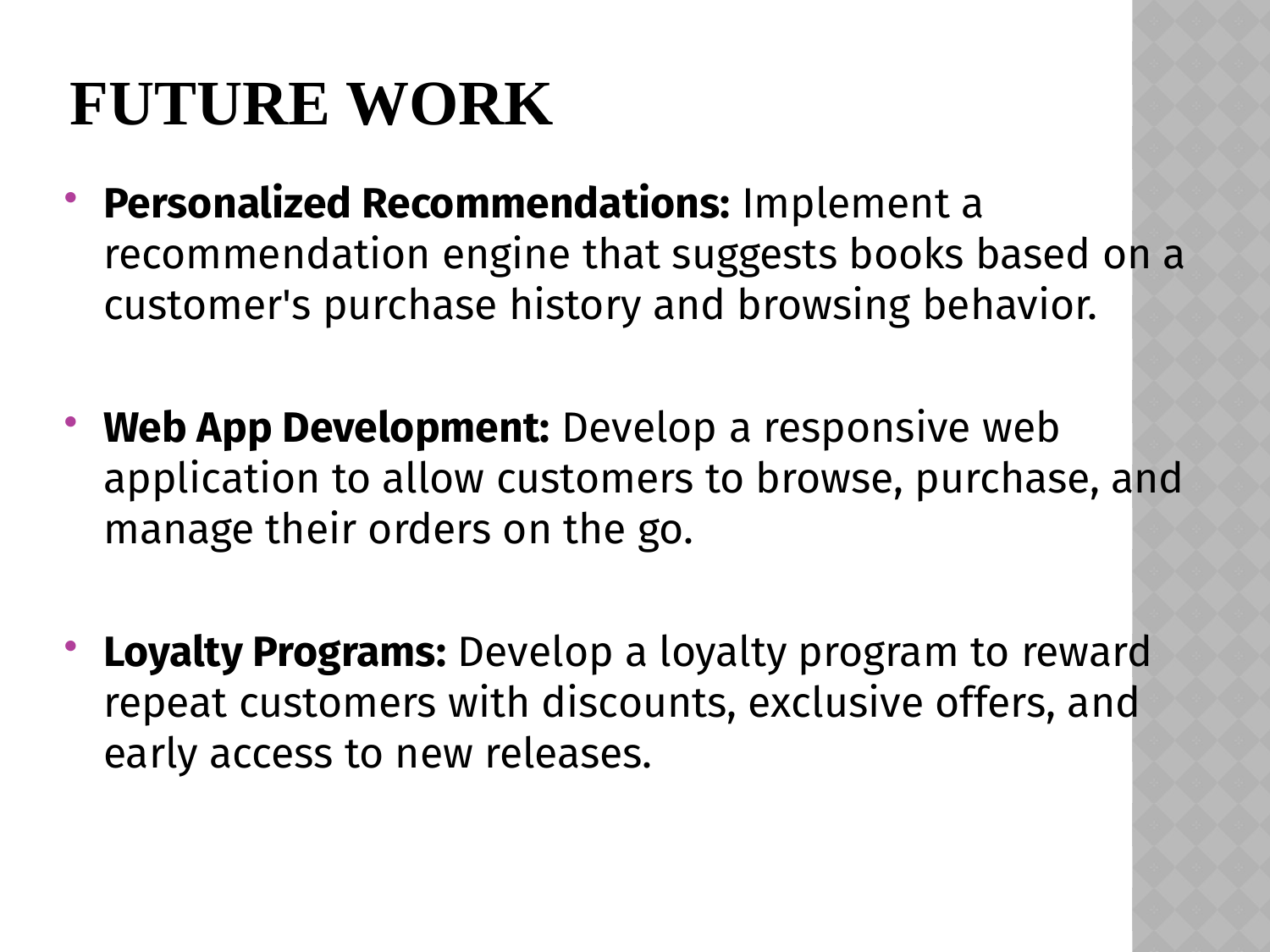

# FUTURE WORK
Personalized Recommendations: Implement a recommendation engine that suggests books based on a customer's purchase history and browsing behavior.

Web App Development: Develop a responsive web application to allow customers to browse, purchase, and manage their orders on the go.

Loyalty Programs: Develop a loyalty program to reward repeat customers with discounts, exclusive offers, and early access to new releases.